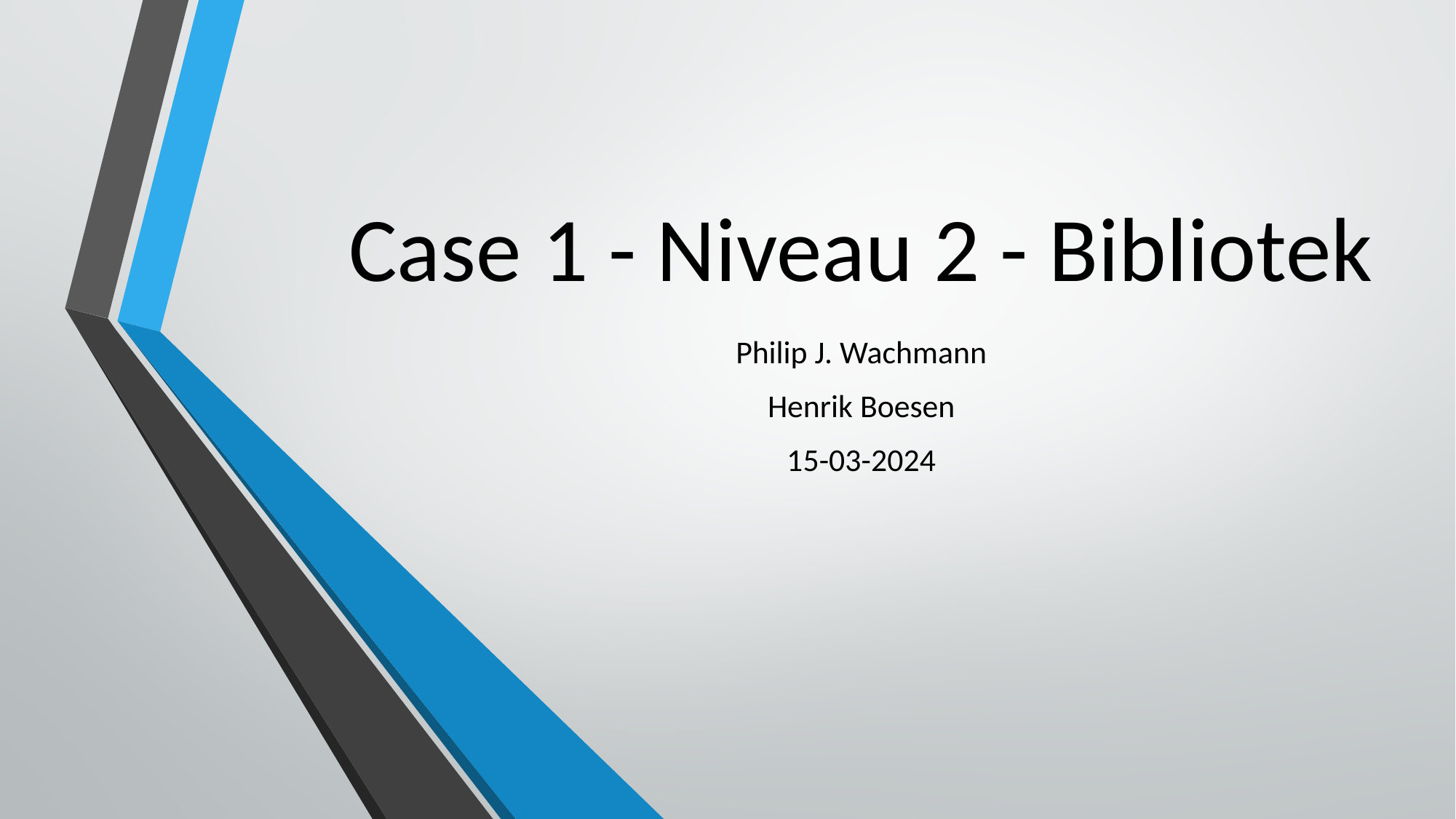

# Case 1 - Niveau 2 - Bibliotek
Philip J. Wachmann
Henrik Boesen
15-03-2024